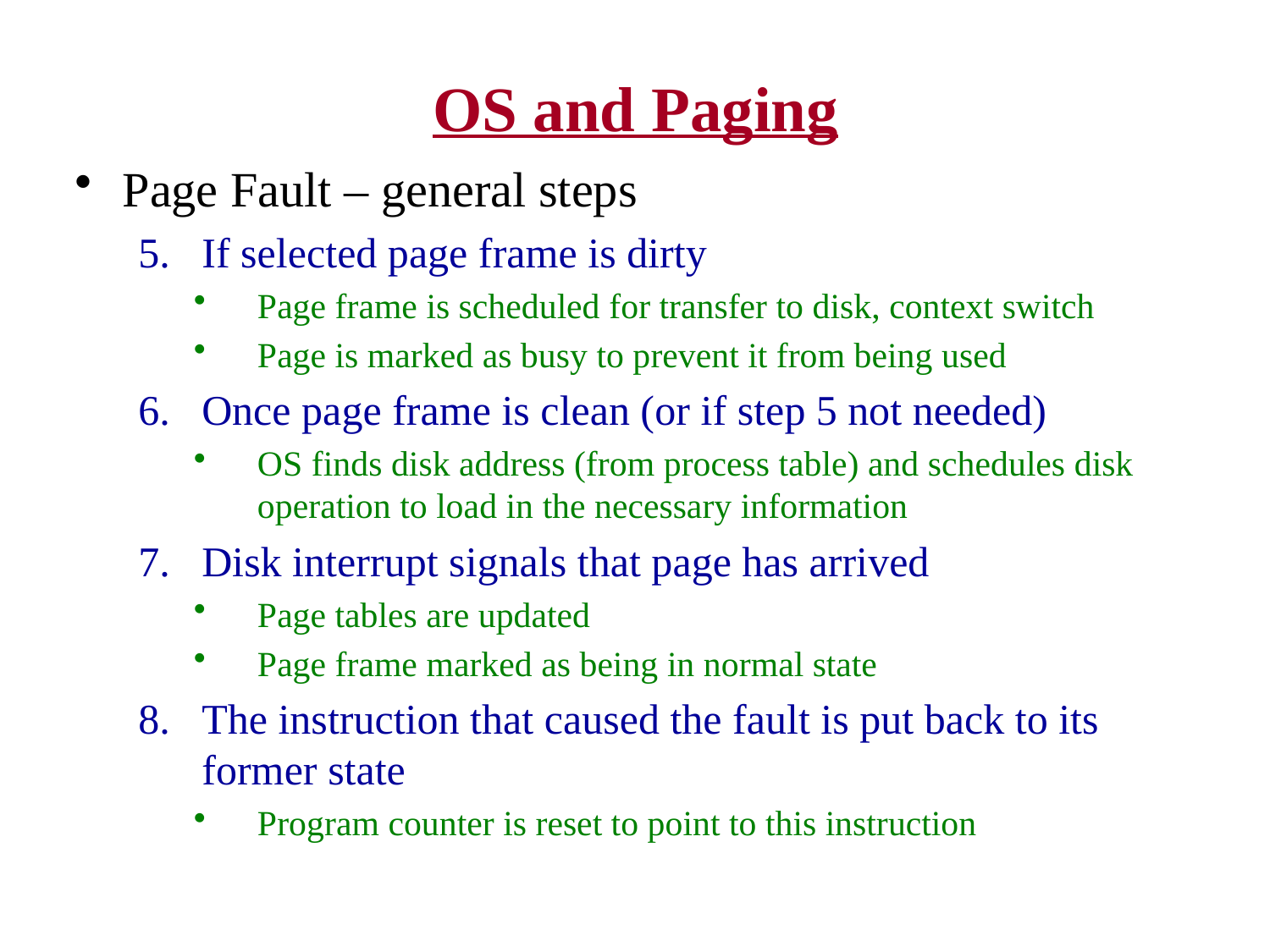

# OS and Paging
Page Fault – general steps
If selected page frame is dirty
Page frame is scheduled for transfer to disk, context switch
Page is marked as busy to prevent it from being used
Once page frame is clean (or if step 5 not needed)
OS finds disk address (from process table) and schedules disk operation to load in the necessary information
Disk interrupt signals that page has arrived
Page tables are updated
Page frame marked as being in normal state
The instruction that caused the fault is put back to its former state
Program counter is reset to point to this instruction